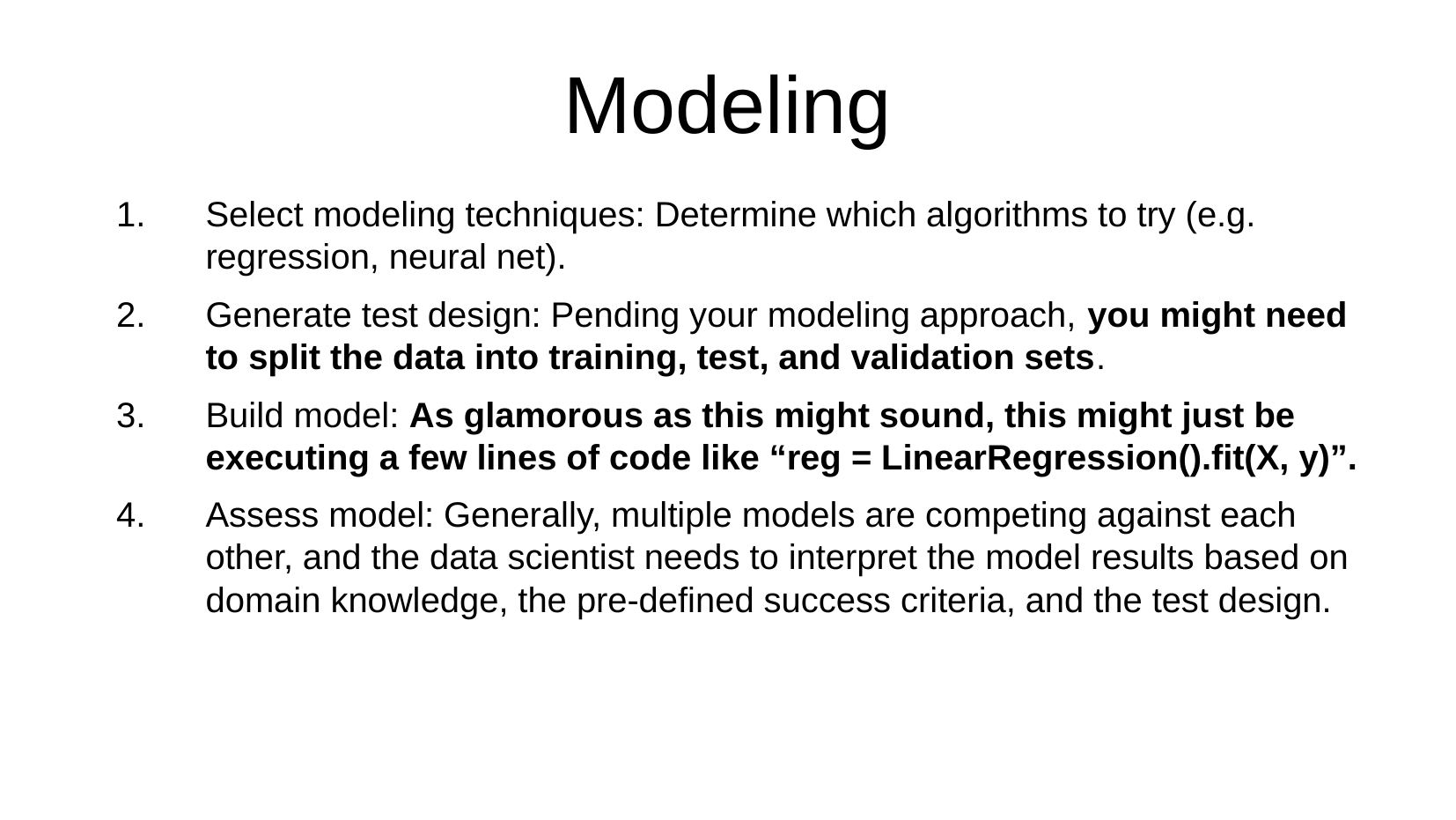

Modeling
Select modeling techniques: Determine which algorithms to try (e.g. regression, neural net).
Generate test design: Pending your modeling approach, you might need to split the data into training, test, and validation sets.
Build model: As glamorous as this might sound, this might just be executing a few lines of code like “reg = LinearRegression().fit(X, y)”.
Assess model: Generally, multiple models are competing against each other, and the data scientist needs to interpret the model results based on domain knowledge, the pre-defined success criteria, and the test design.